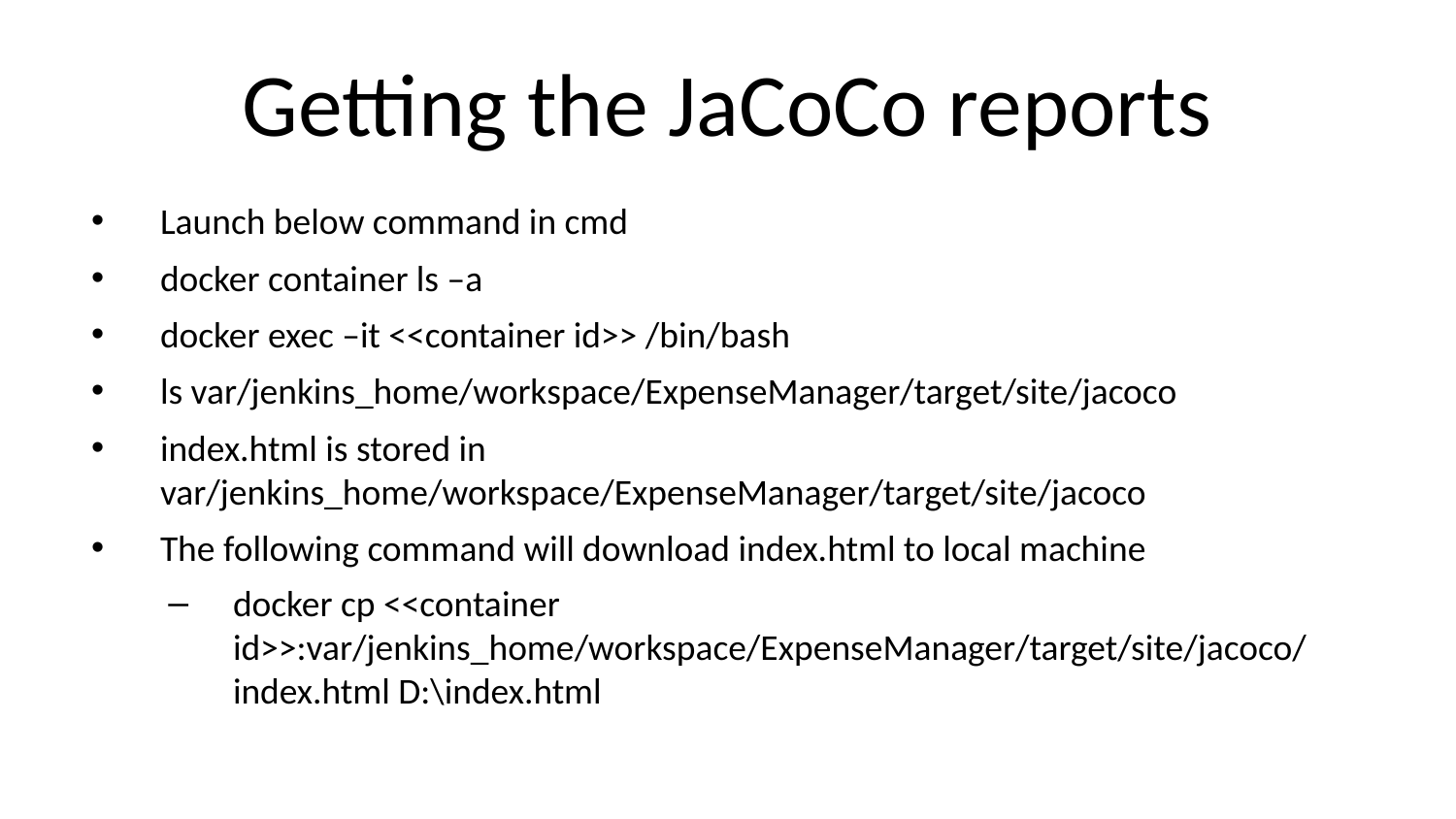

# Getting the JaCoCo reports
Launch below command in cmd
docker container ls –a
docker exec –it <<container id>> /bin/bash
ls var/jenkins_home/workspace/ExpenseManager/target/site/jacoco
index.html is stored in var/jenkins_home/workspace/ExpenseManager/target/site/jacoco
The following command will download index.html to local machine
docker cp <<container id>>:var/jenkins_home/workspace/ExpenseManager/target/site/jacoco/index.html D:\index.html